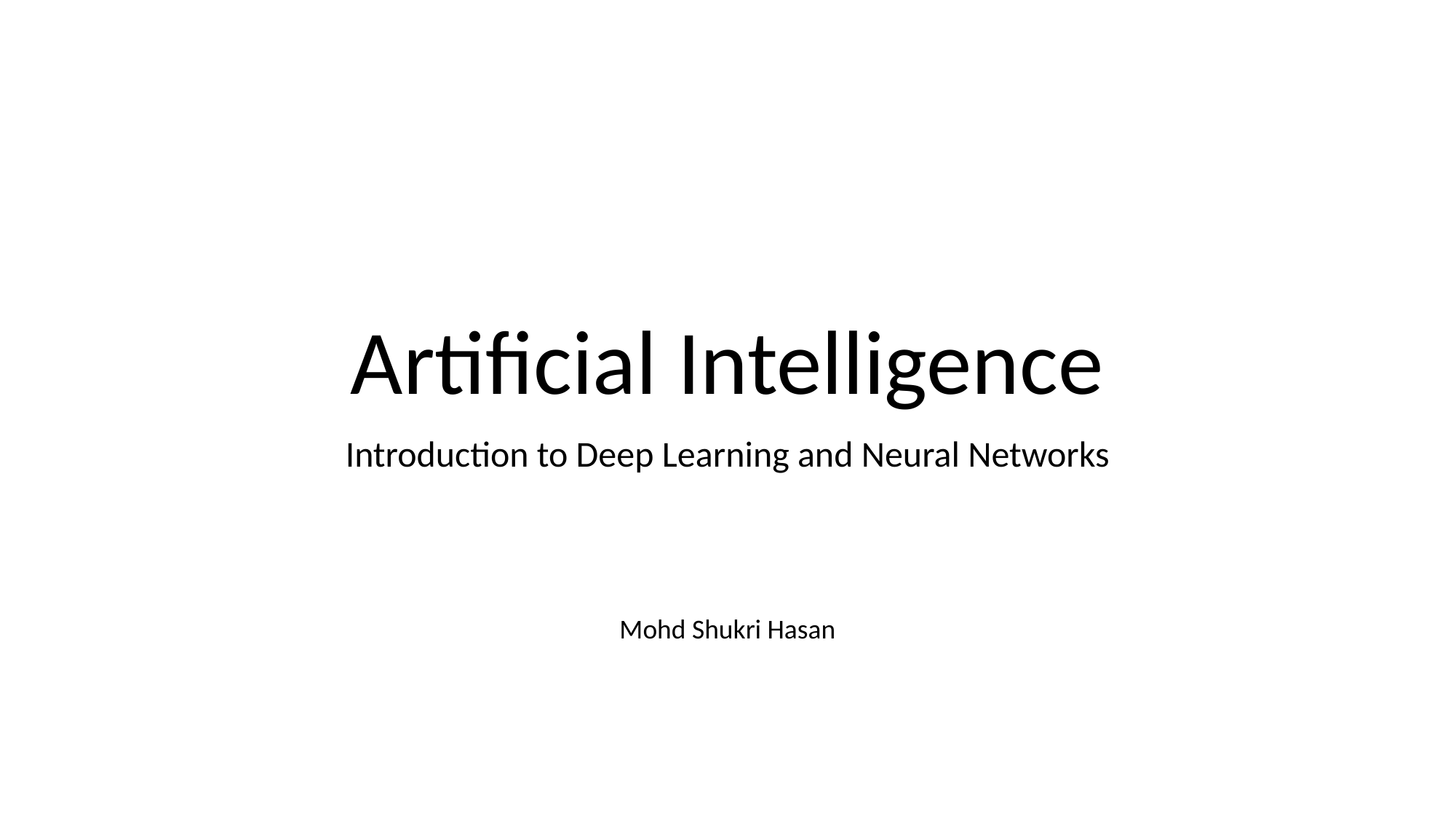

# Artificial Intelligence
Introduction to Deep Learning and Neural Networks
Mohd Shukri Hasan